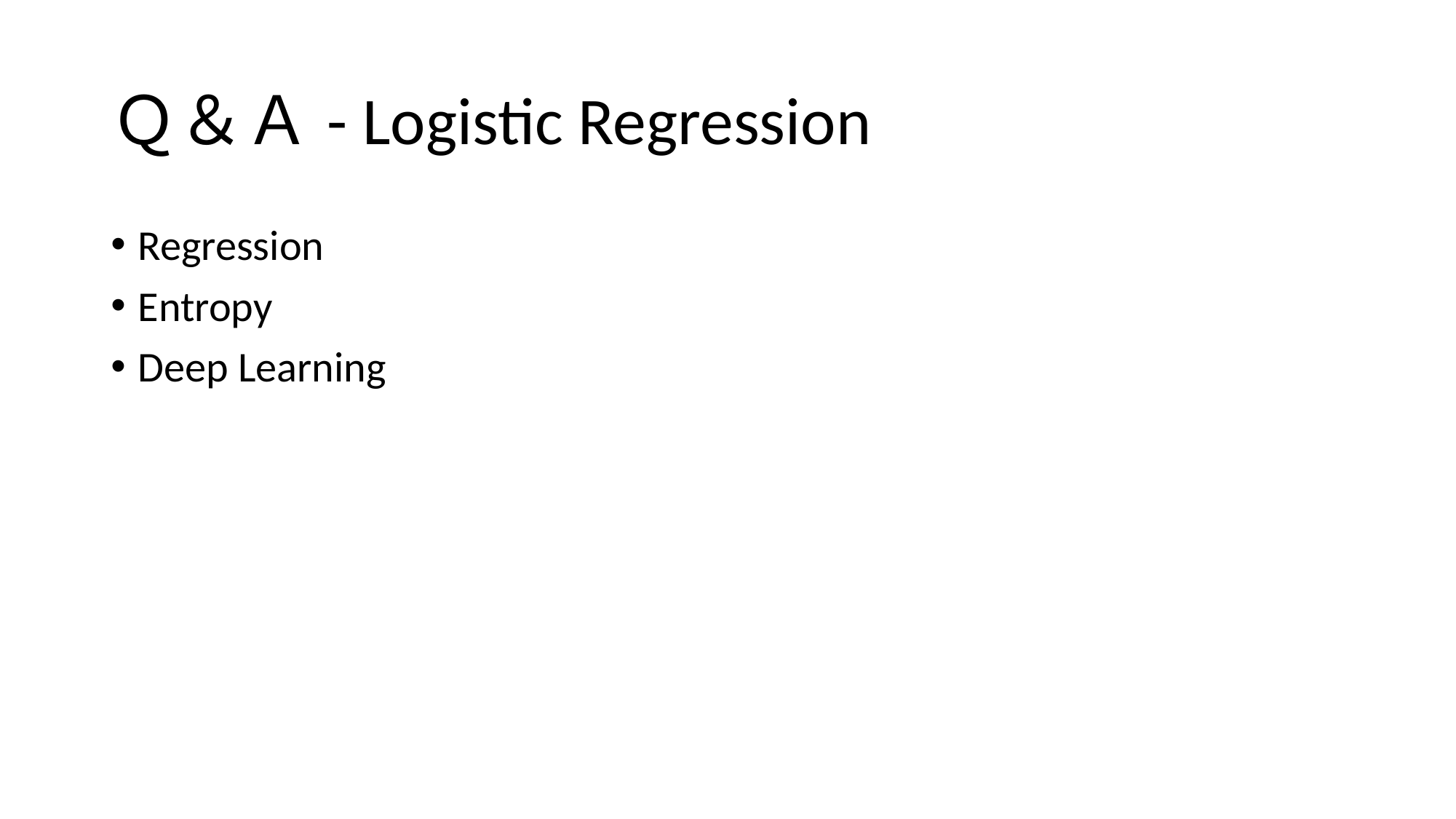

# Ｑ＆Ａ- Logistic Regression
Regression
Entropy
Deep Learning